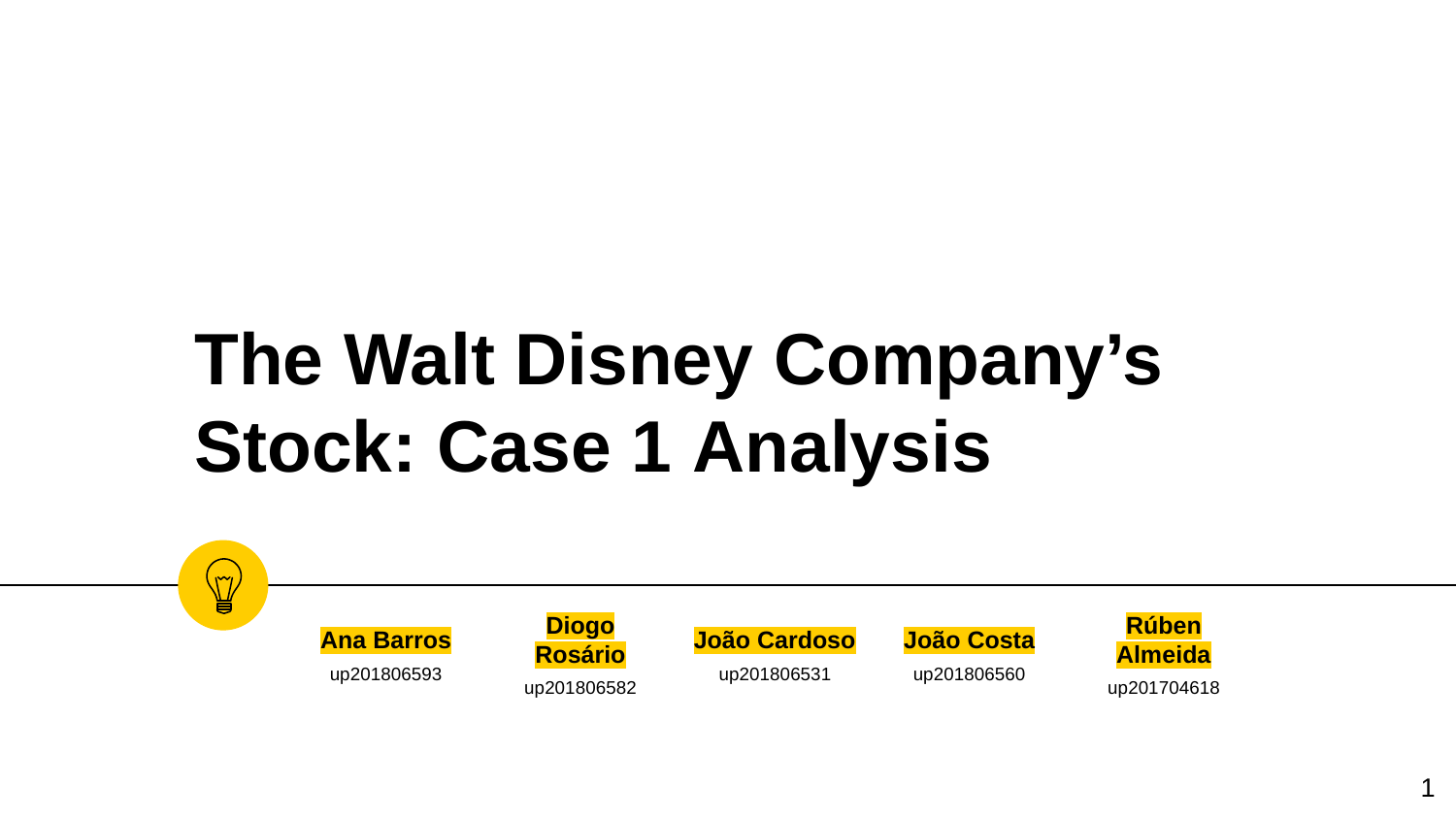

# The Walt Disney Company’s Stock: Case 1 Analysis

Ana Barros
up201806593
Diogo Rosário
up201806582
João Cardoso
up201806531
João Costa
up201806560
Rúben Almeida
up201704618
1